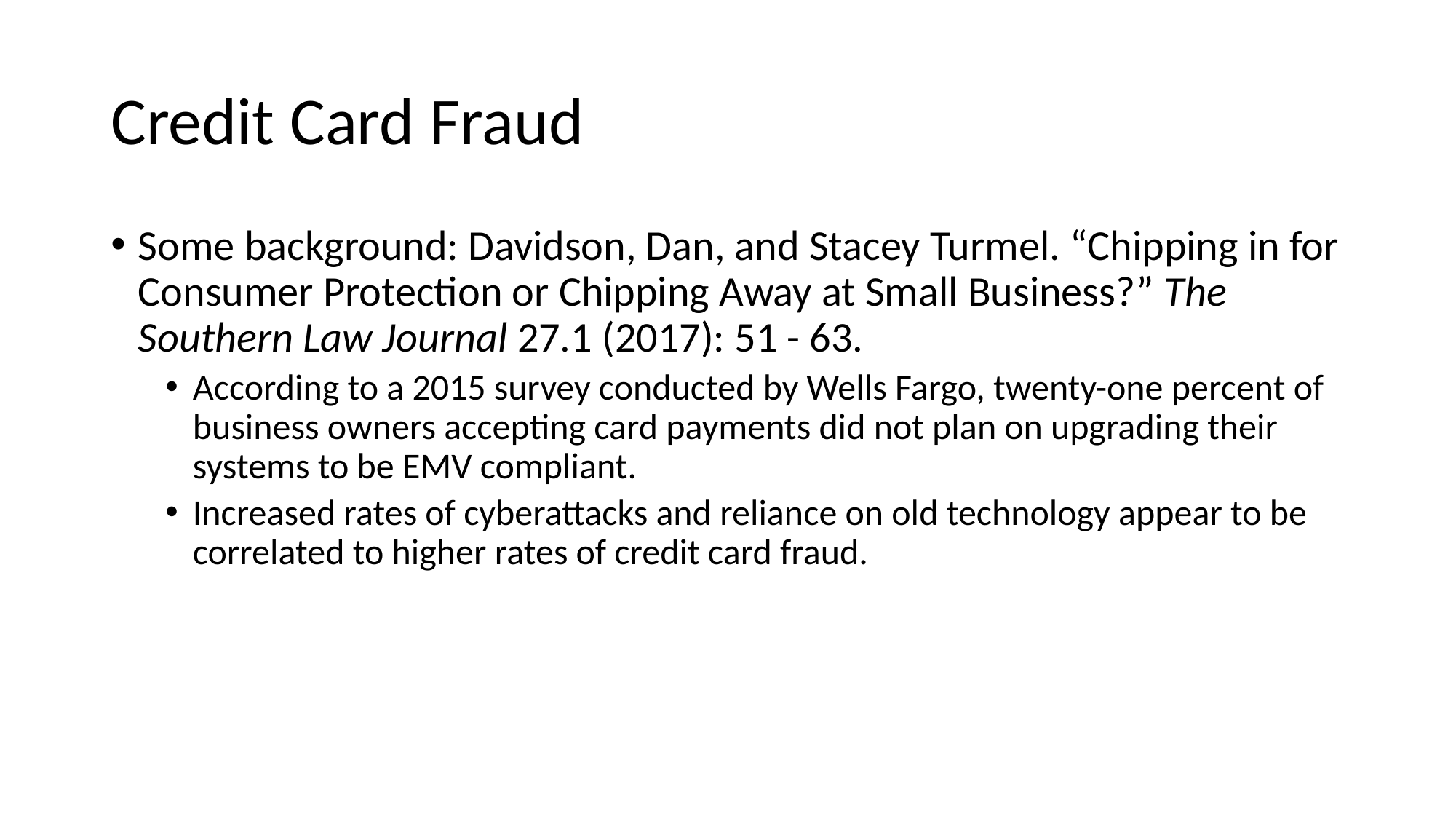

# Credit Card Fraud
Some background: Davidson, Dan, and Stacey Turmel. “Chipping in for Consumer Protection or Chipping Away at Small Business?” The Southern Law Journal 27.1 (2017): 51 - 63.
According to a 2015 survey conducted by Wells Fargo, twenty-one percent of business owners accepting card payments did not plan on upgrading their systems to be EMV compliant.
Increased rates of cyberattacks and reliance on old technology appear to be correlated to higher rates of credit card fraud.